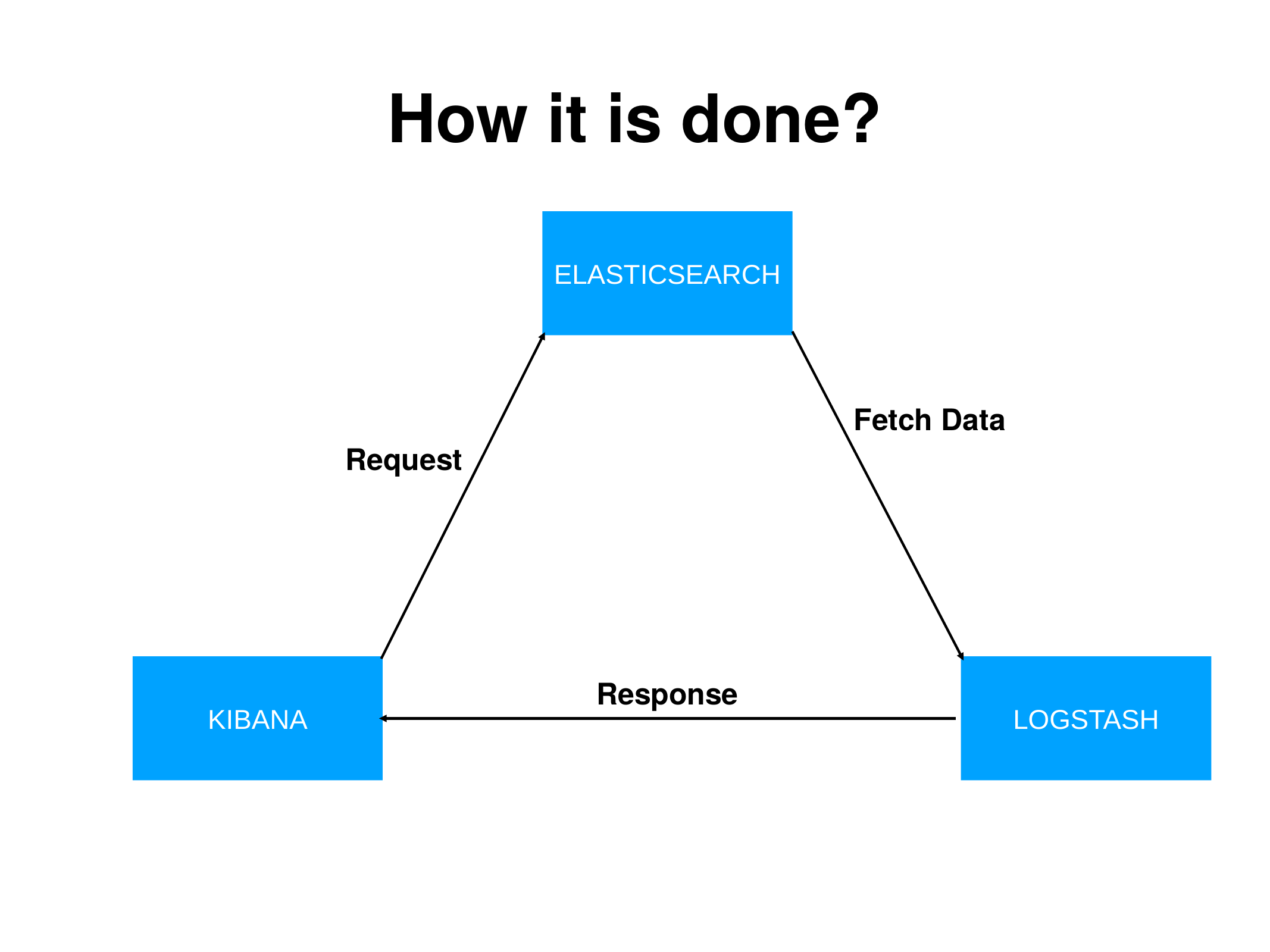

How it is done?
ELASTICSEARCH

Fetch Data
Request
KIBANA
LOGSTASH
Response